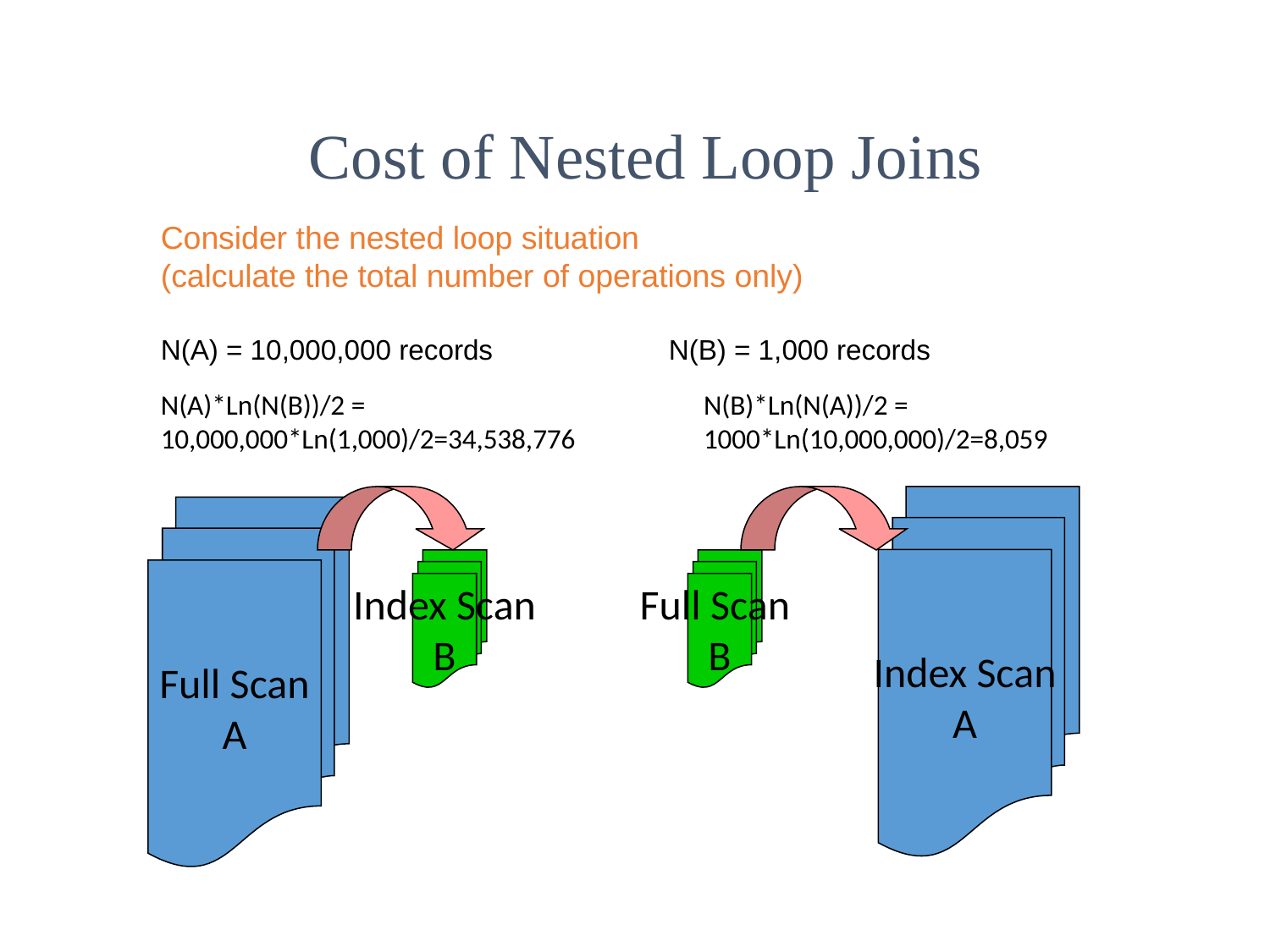

Cost of Nested Loop Joins
Consider the nested loop situation
(calculate the total number of operations only)

N(A) = 10,000,000 records		N(B) = 1,000 records
N(A)*Ln(N(B))/2 =
10,000,000*Ln(1,000)/2=34,538,776
N(B)*Ln(N(A))/2 =
1000*Ln(10,000,000)/2=8,059

Index Scan
A
Full Scan
A
Index Scan
B
Full Scan
B